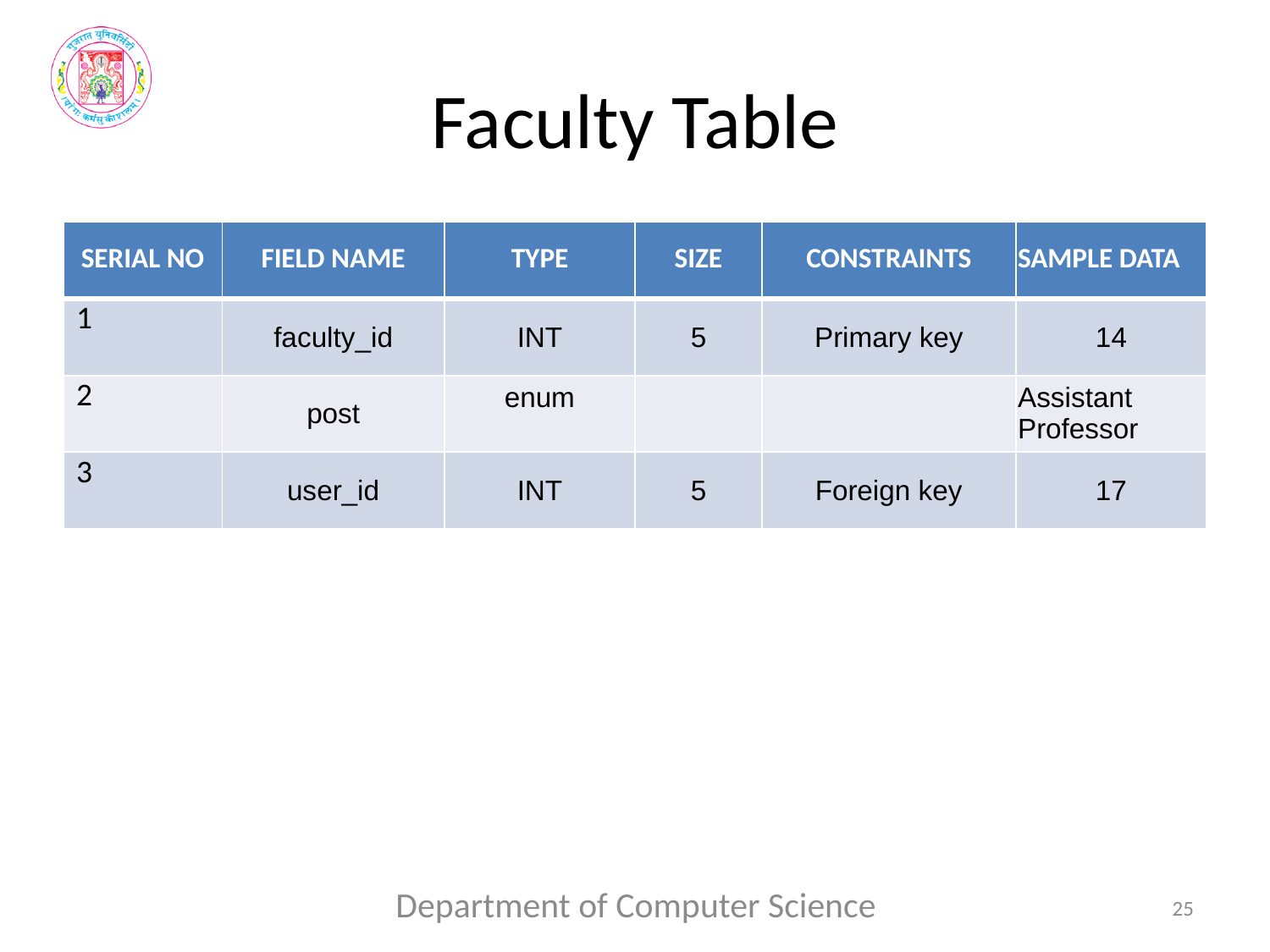

# Faculty Table
| SERIAL NO | FIELD NAME | TYPE | SIZE | CONSTRAINTS | SAMPLE DATA |
| --- | --- | --- | --- | --- | --- |
| 1 | faculty\_id | INT | 5 | Primary key | 14 |
| 2 | post | enum |  |  | Assistant Professor |
| 3 | user\_id | INT | 5 | Foreign key | 17 |
Department of Computer Science
25